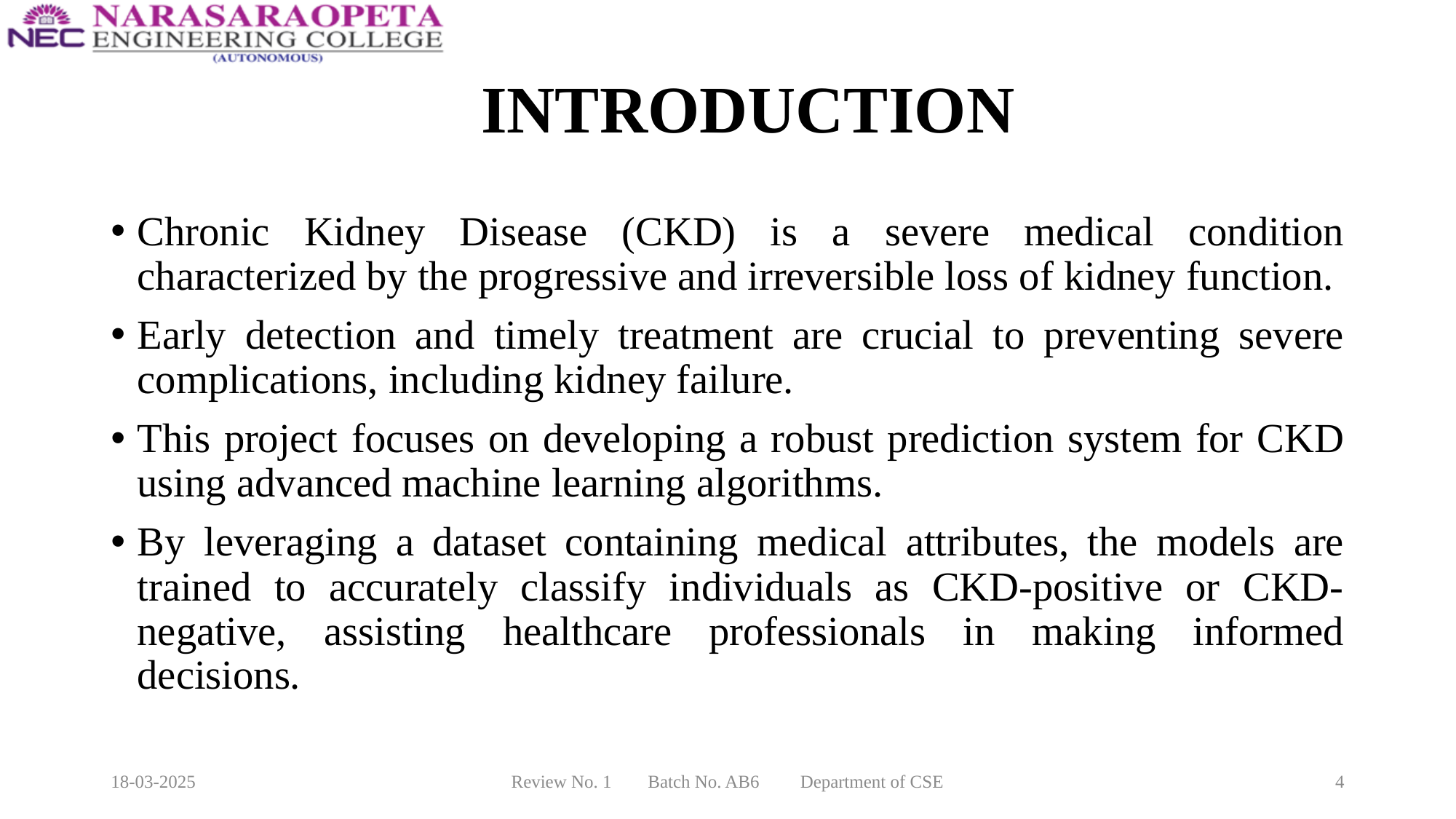

# INTRODUCTION
Chronic Kidney Disease (CKD) is a severe medical condition characterized by the progressive and irreversible loss of kidney function.
Early detection and timely treatment are crucial to preventing severe complications, including kidney failure.
This project focuses on developing a robust prediction system for CKD using advanced machine learning algorithms.
By leveraging a dataset containing medical attributes, the models are trained to accurately classify individuals as CKD-positive or CKD-negative, assisting healthcare professionals in making informed decisions.

18-03-2025
Review No. 1        Batch No. AB6         Department of CSE
4